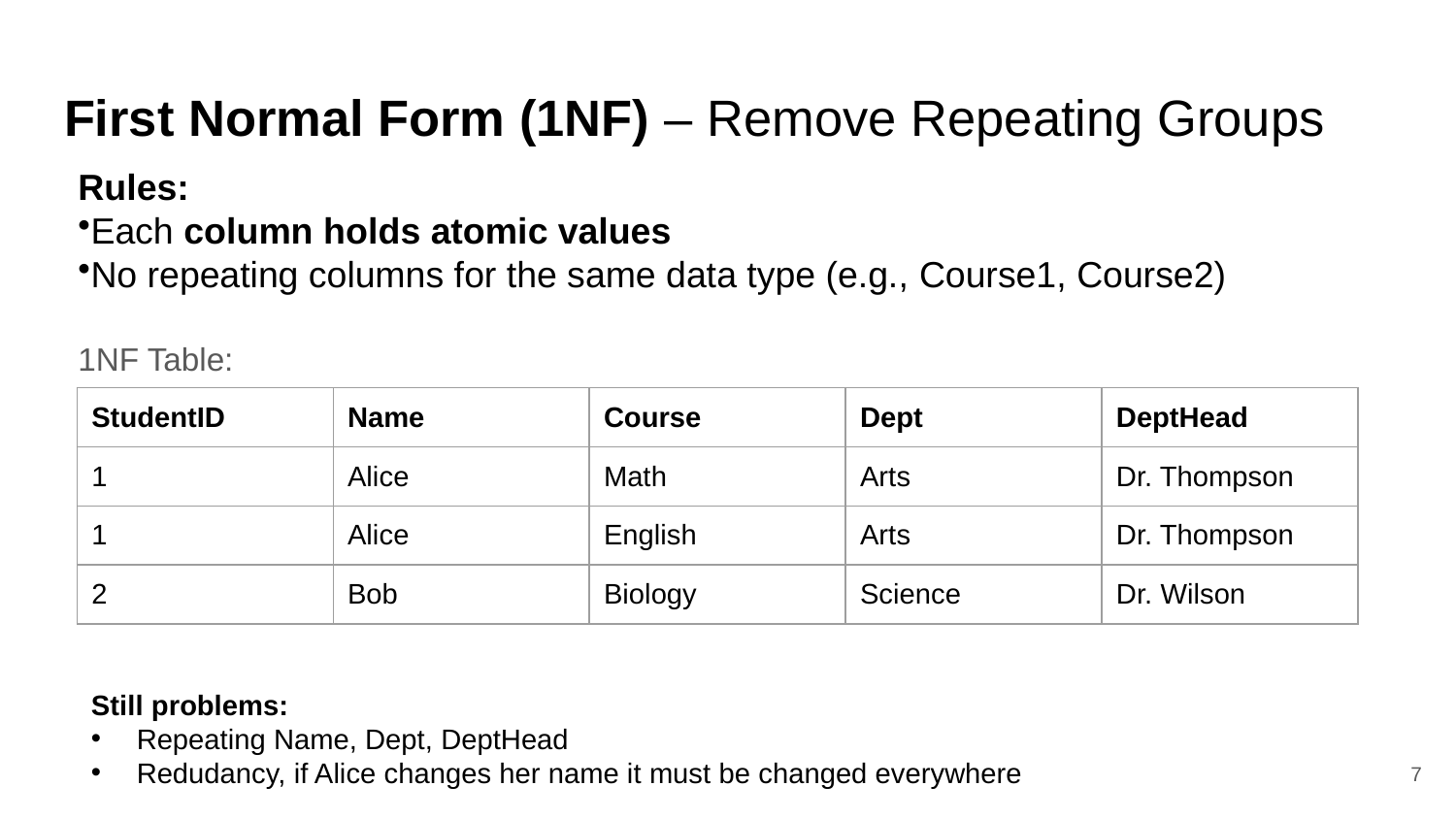

# First Normal Form (1NF) – Remove Repeating Groups
Rules:
Each column holds atomic values
No repeating columns for the same data type (e.g., Course1, Course2)

1NF Table:

| StudentID | Name | Course | Dept | DeptHead |
| --- | --- | --- | --- | --- |
| 1 | Alice | Math | Arts | Dr. Thompson |
| 1 | Alice | English | Arts | Dr. Thompson |
| 2 | Bob | Biology | Science | Dr. Wilson |
Still problems:
Repeating Name, Dept, DeptHead
Redudancy, if Alice changes her name it must be changed everywhere
7